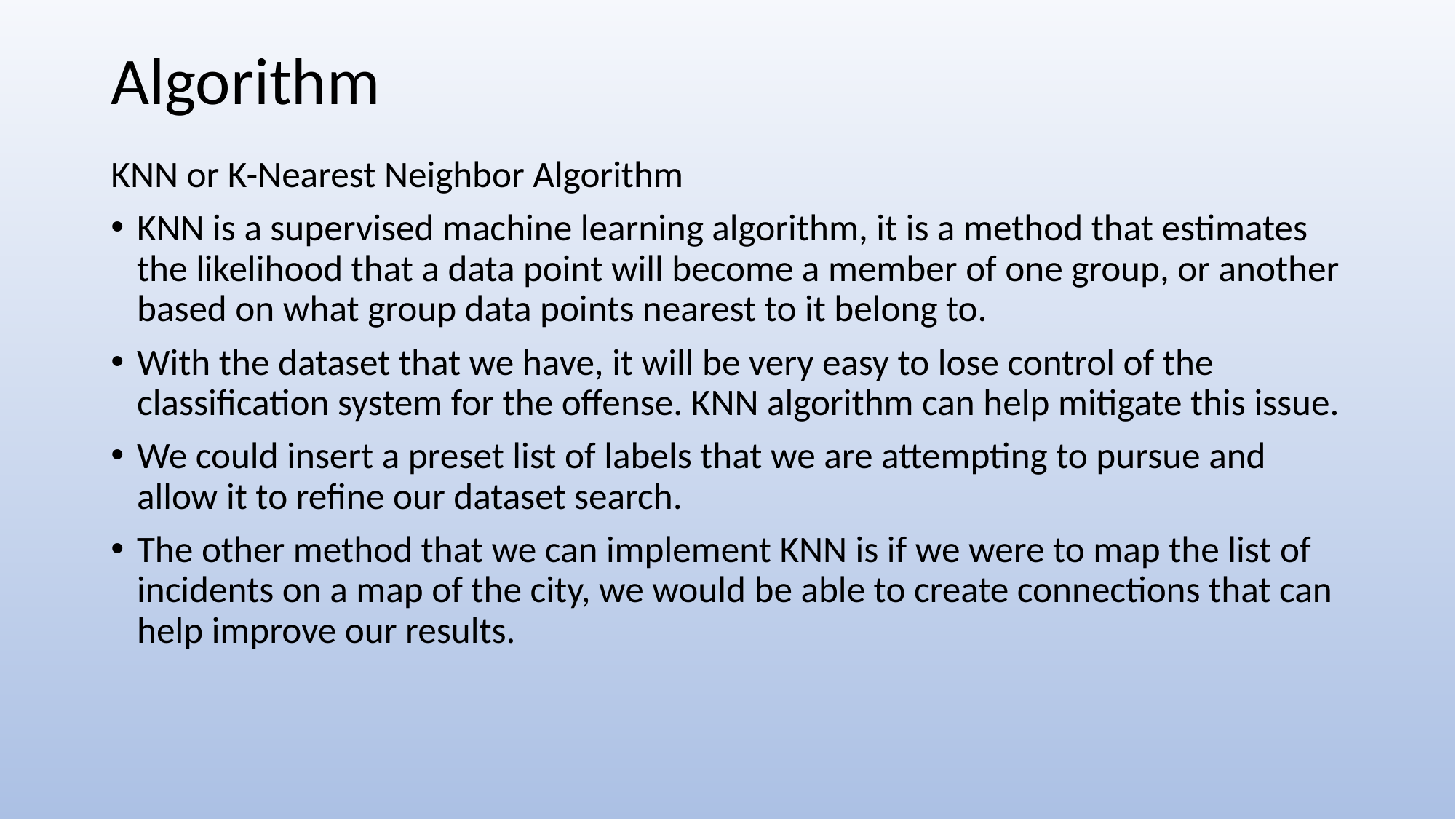

# Algorithm
KNN or K-Nearest Neighbor Algorithm
KNN is a supervised machine learning algorithm, it is a method that estimates the likelihood that a data point will become a member of one group, or another based on what group data points nearest to it belong to.
With the dataset that we have, it will be very easy to lose control of the classification system for the offense. KNN algorithm can help mitigate this issue.
We could insert a preset list of labels that we are attempting to pursue and allow it to refine our dataset search.
The other method that we can implement KNN is if we were to map the list of incidents on a map of the city, we would be able to create connections that can help improve our results.